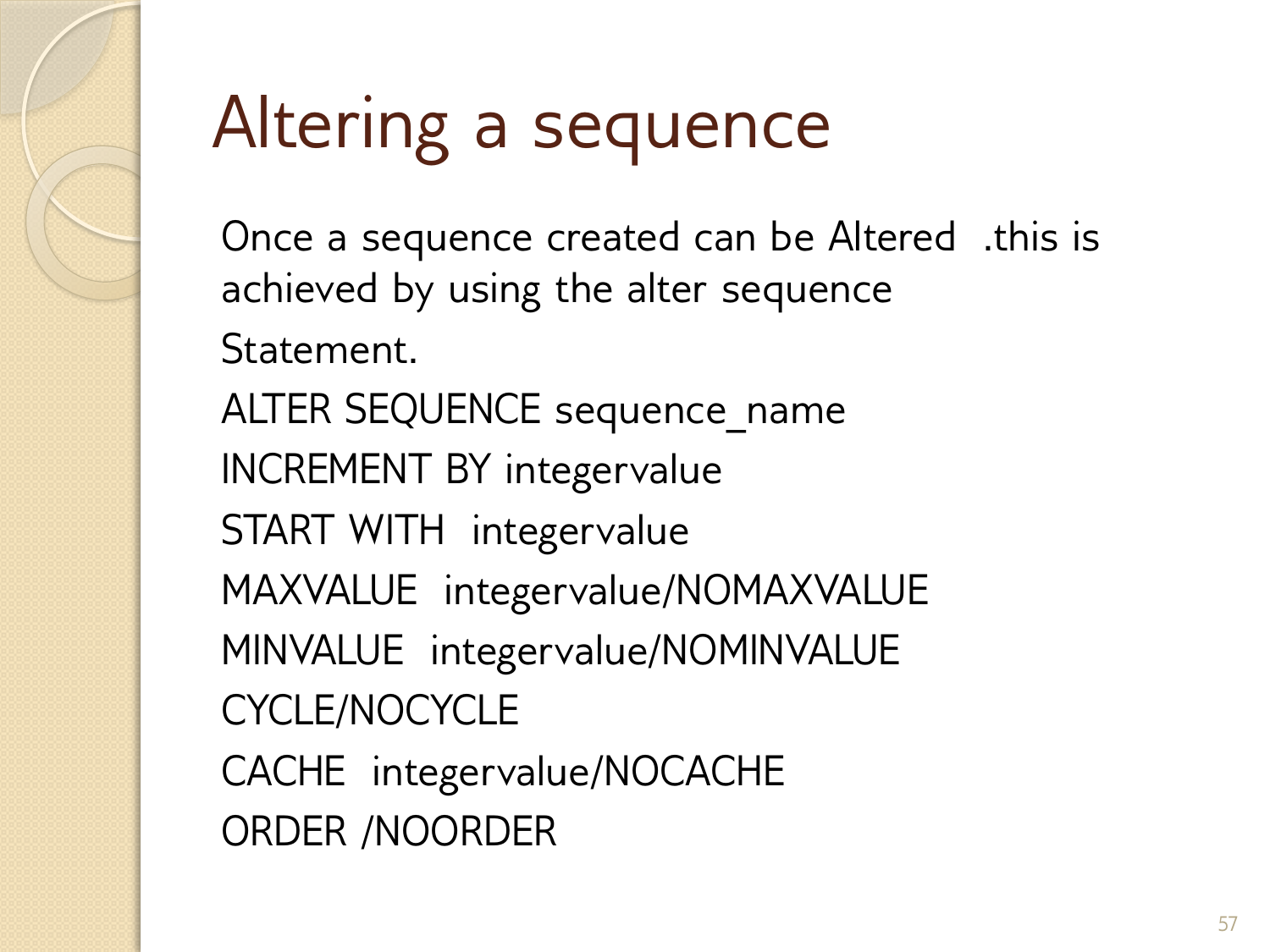

# Altering a sequence
Once a sequence created can be Altered  .this is achieved by using the alter sequence
Statement.
ALTER SEQUENCE sequence_name
INCREMENT BY integervalue
START WITH  integervalue
MAXVALUE  integervalue/NOMAXVALUE
MINVALUE  integervalue/NOMINVALUE
CYCLE/NOCYCLE
CACHE  integervalue/NOCACHE
ORDER /NOORDER
57